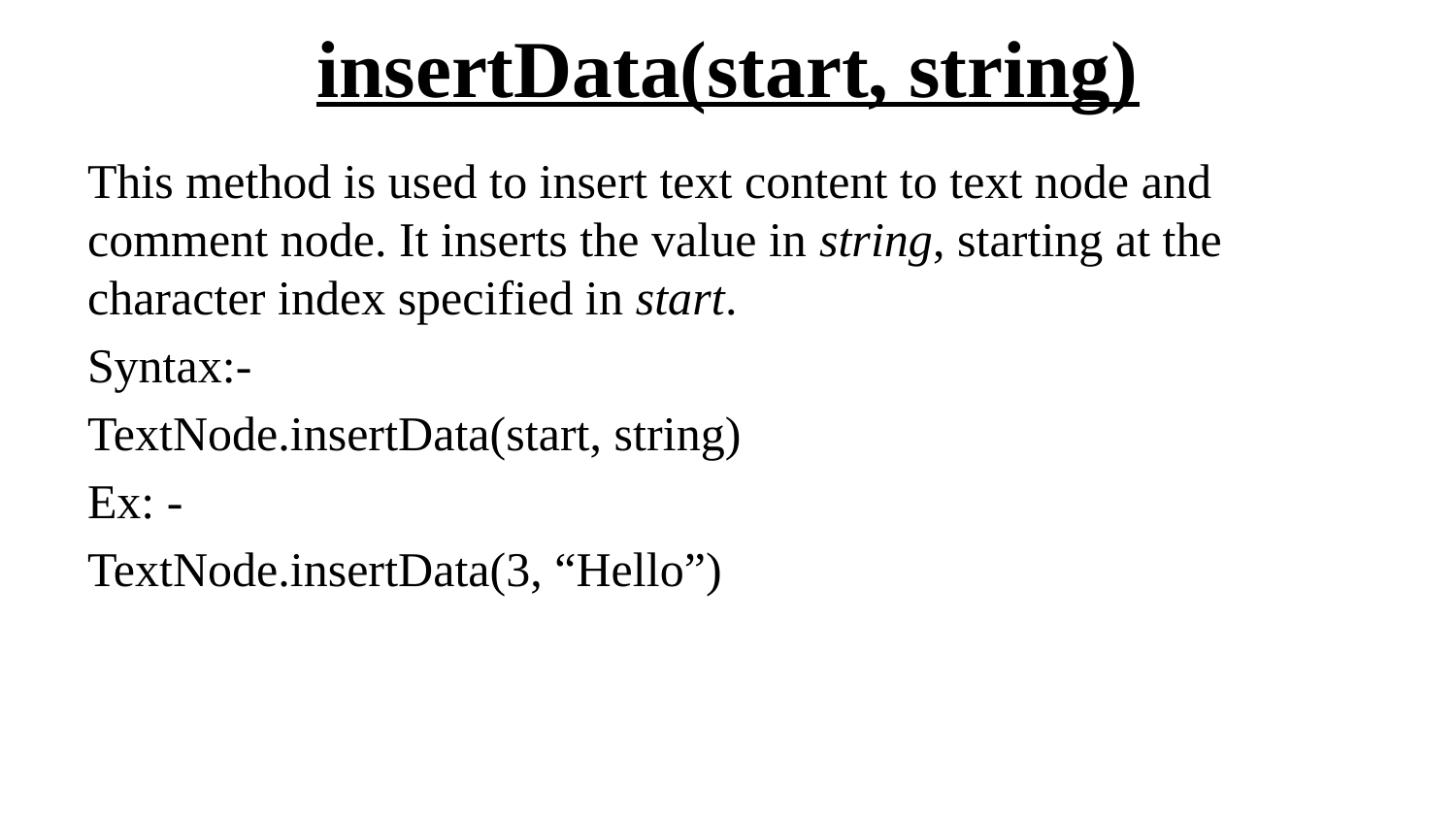

# insertData(start, string)
This method is used to insert text content to text node and comment node. It inserts the value in string, starting at the character index specified in start.
Syntax:-
TextNode.insertData(start, string)
Ex: -
TextNode.insertData(3, “Hello”)